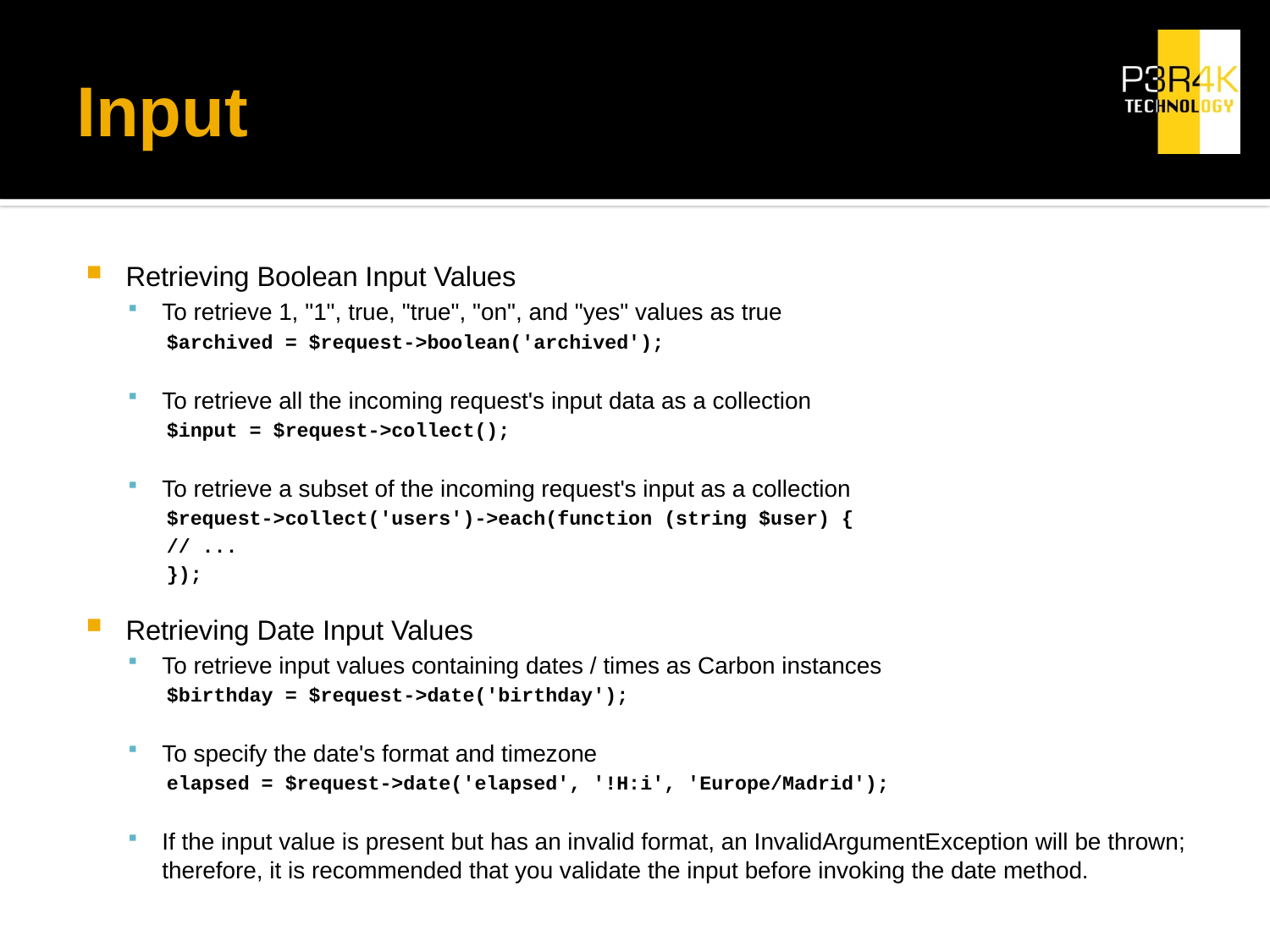

# Input
Retrieving Boolean Input Values
To retrieve 1, "1", true, "true", "on", and "yes" values as true
$archived = $request->boolean('archived');

To retrieve all the incoming request's input data as a collection
$input = $request->collect();

To retrieve a subset of the incoming request's input as a collection
$request->collect('users')->each(function (string $user) {
	// ...
});

Retrieving Date Input Values
To retrieve input values containing dates / times as Carbon instances
$birthday = $request->date('birthday');

To specify the date's format and timezone
elapsed = $request->date('elapsed', '!H:i', 'Europe/Madrid');

If the input value is present but has an invalid format, an InvalidArgumentException will be thrown; therefore, it is recommended that you validate the input before invoking the date method.